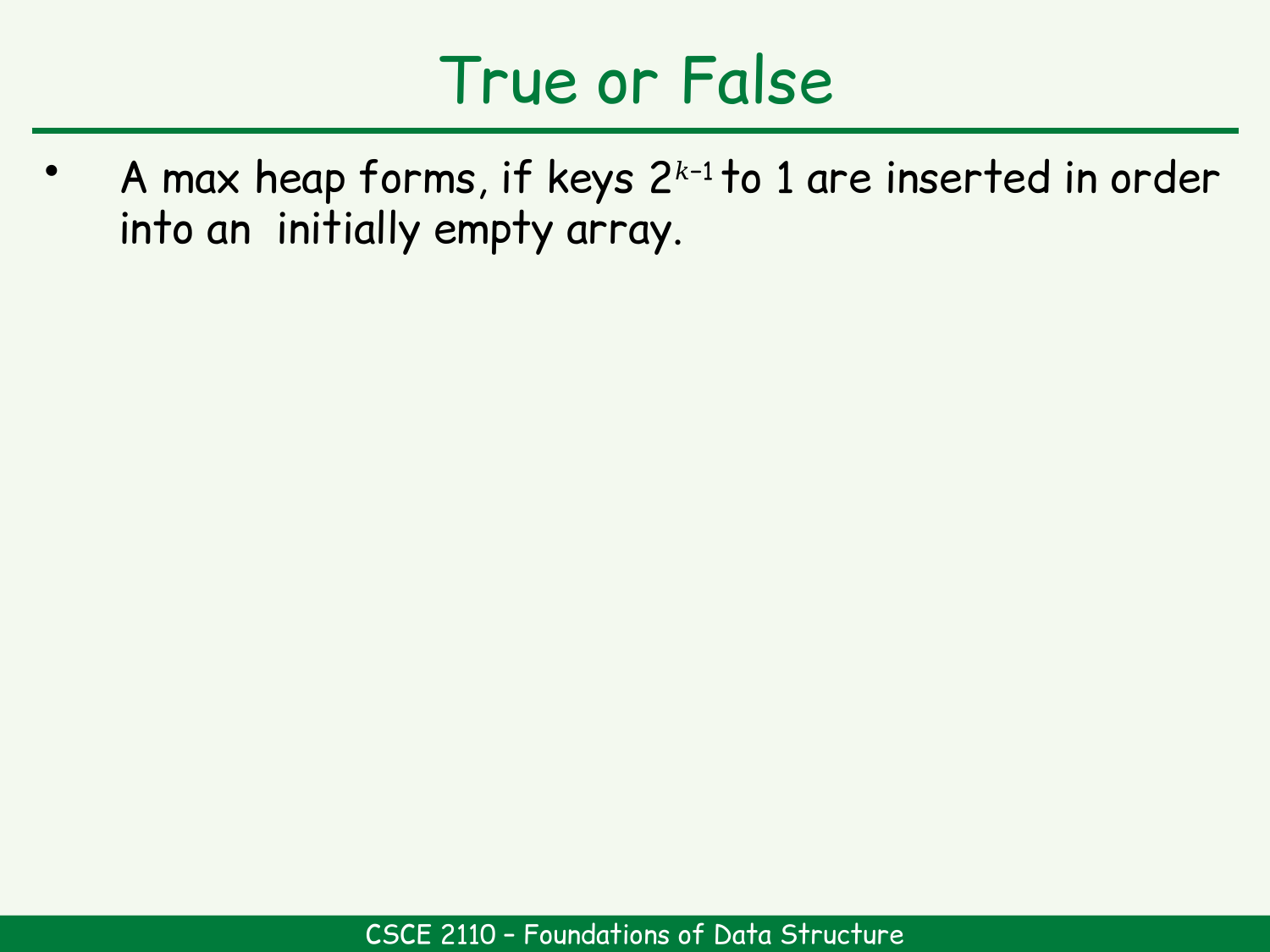

True or False
A max heap forms, if keys 2𝑘−1 to 1 are inserted in order into an  initially empty array.